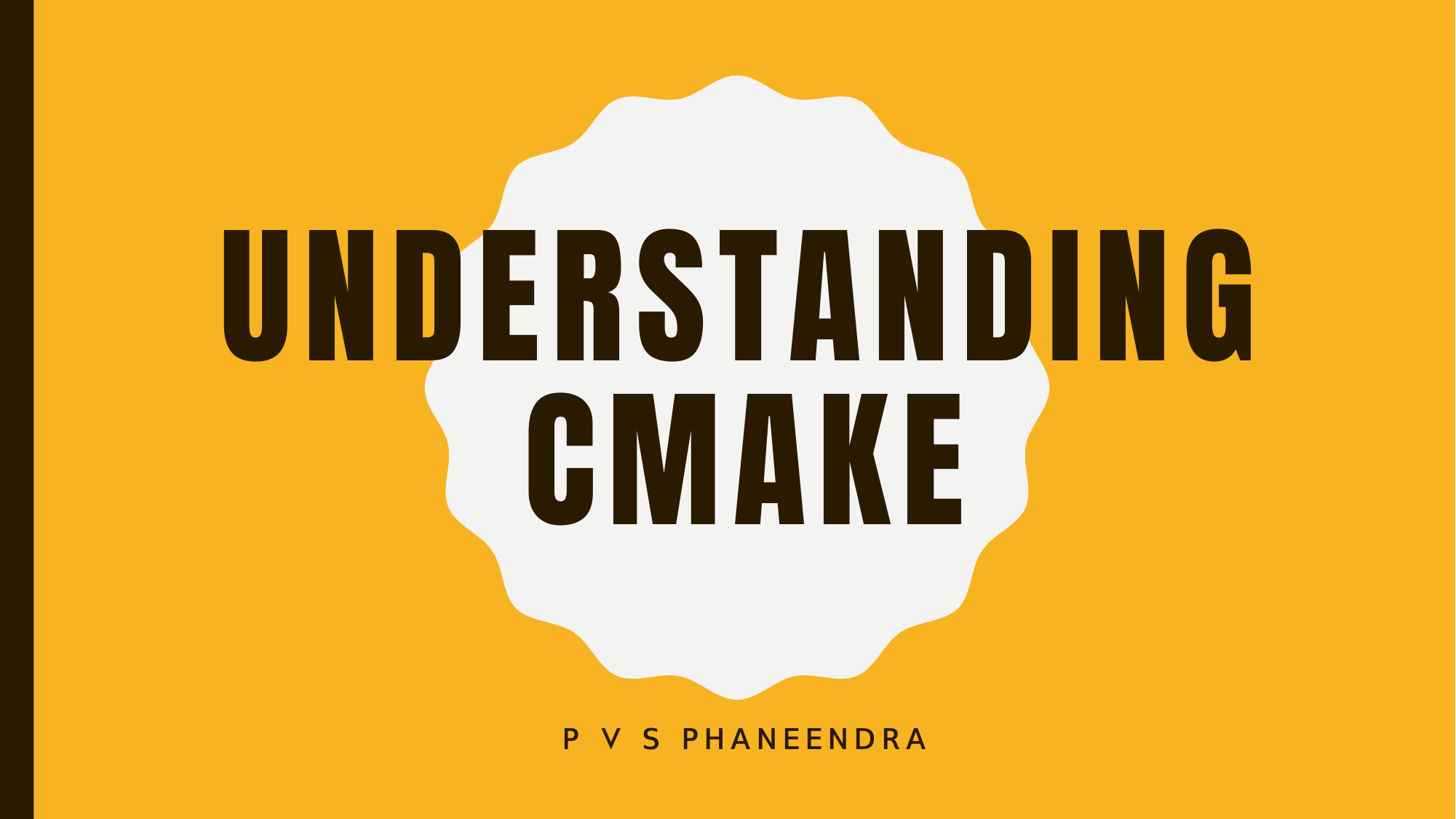

# Understanding CMake
P V S Phaneendra